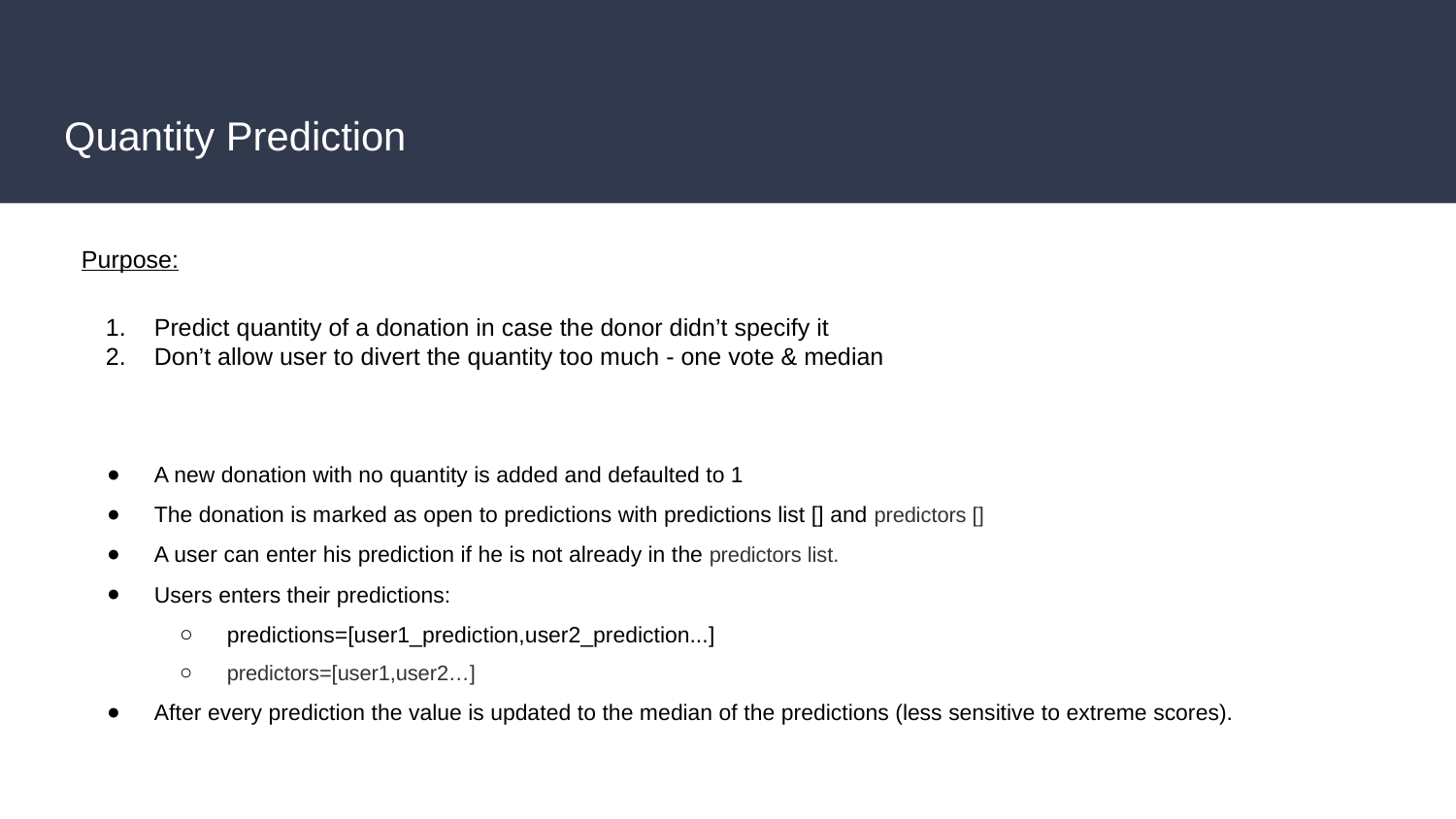

# Quantity Prediction
Purpose:
Predict quantity of a donation in case the donor didn’t specify it
Don’t allow user to divert the quantity too much - one vote & median

A new donation with no quantity is added and defaulted to 1
The donation is marked as open to predictions with predictions list [] and predictors []
A user can enter his prediction if he is not already in the predictors list.
Users enters their predictions:
predictions=[user1_prediction,user2_prediction...]
predictors=[user1,user2…]
After every prediction the value is updated to the median of the predictions (less sensitive to extreme scores).